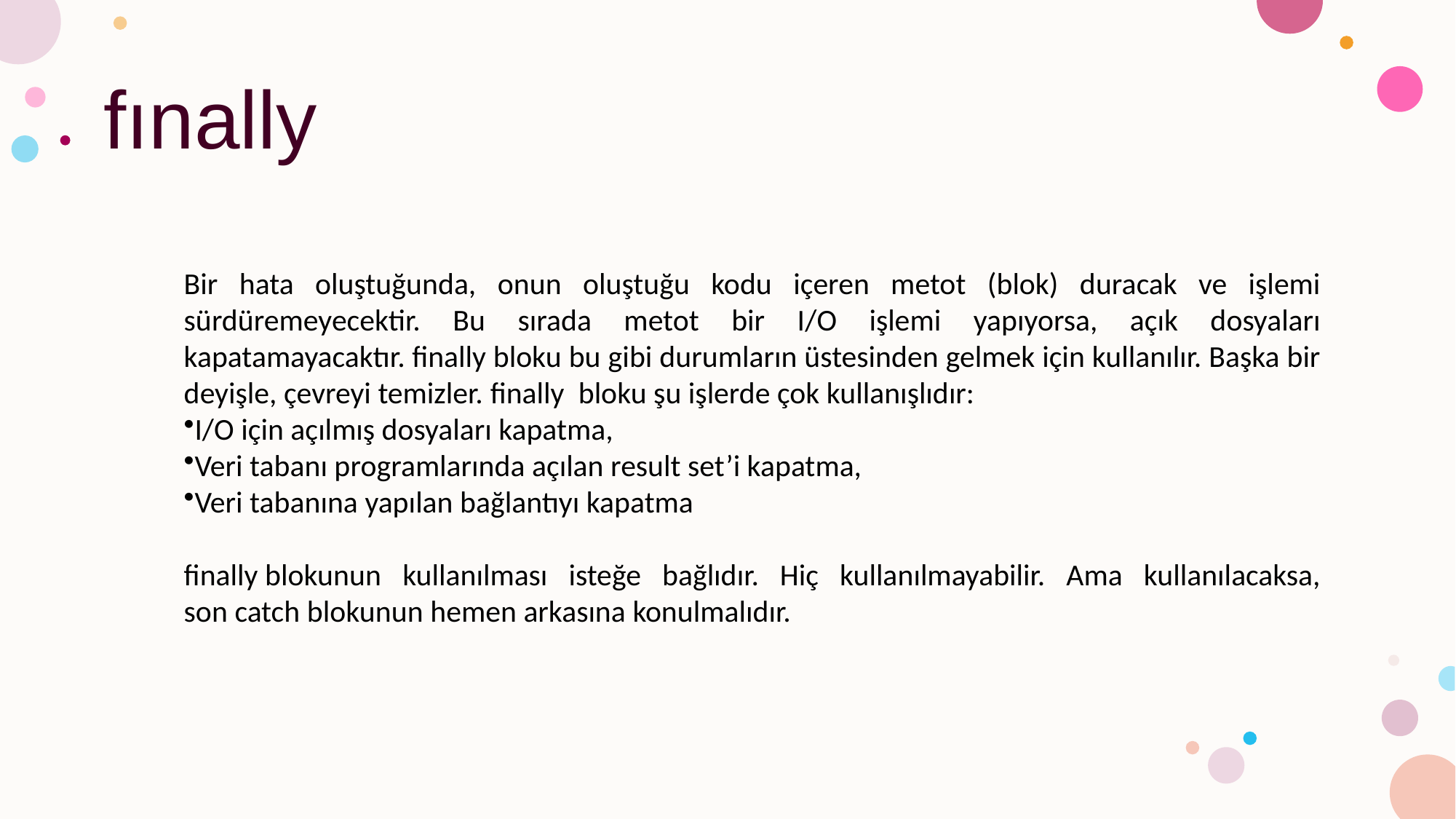

# fınally
Bir hata oluştuğunda, onun oluştuğu kodu içeren metot (blok) duracak ve işlemi sürdüremeyecektir. Bu sırada metot bir I/O işlemi yapıyorsa, açık dosyaları kapatamayacaktır. finally bloku bu gibi durumların üstesinden gelmek için kullanılır. Başka bir deyişle, çevreyi temizler. finally  bloku şu işlerde çok kullanışlıdır:
I/O için açılmış dosyaları kapatma,
Veri tabanı programlarında açılan result set’i kapatma,
Veri tabanına yapılan bağlantıyı kapatma

finally blokunun kullanılması isteğe bağlıdır. Hiç kullanılmayabilir. Ama kullanılacaksa, son catch blokunun hemen arkasına konulmalıdır.
36